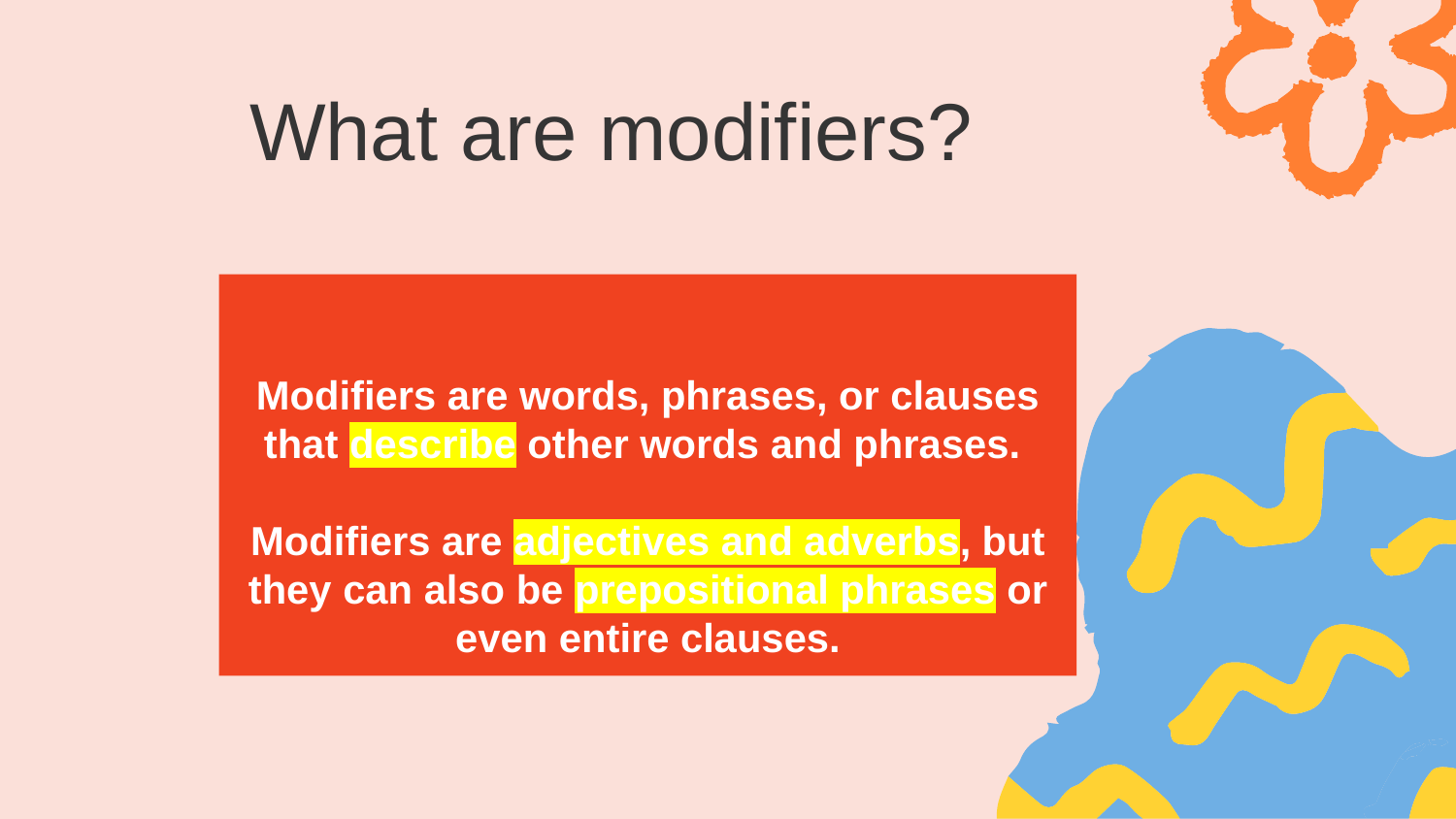

# What are modifiers?
Modifiers are words, phrases, or clauses that describe other words and phrases.
Modifiers are adjectives and adverbs, but they can also be prepositional phrases or even entire clauses.